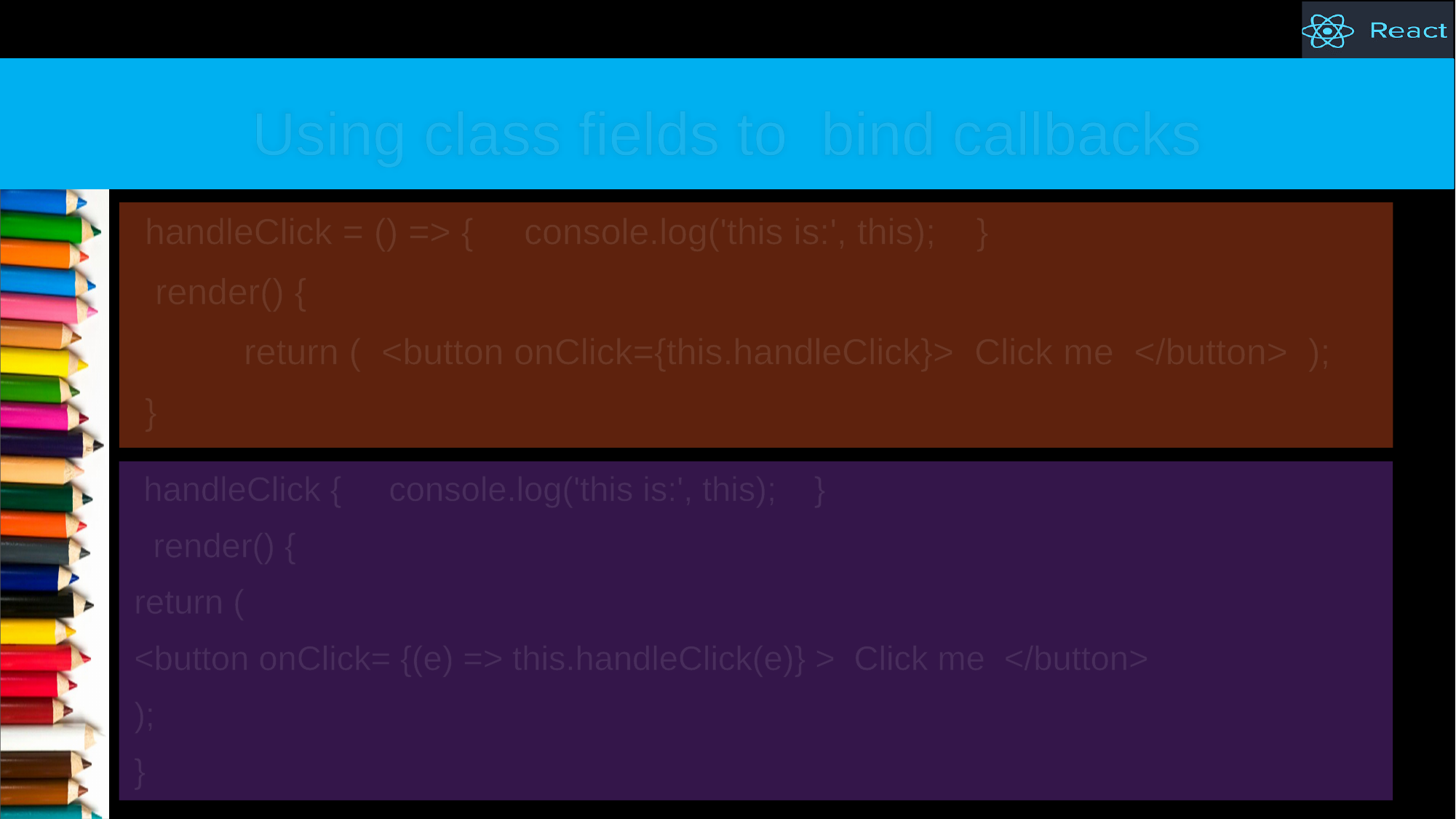

# Using class fields to  bind callbacks
 handleClick = () => {     console.log('this is:', this);    }
  render() {
	return (  <button onClick={this.handleClick}>  Click me  </button>  );
 }
 handleClick {     console.log('this is:', this);    }
  render() {
	return (
		<button onClick= {(e) => this.handleClick(e)} >  Click me  </button>
	);
}